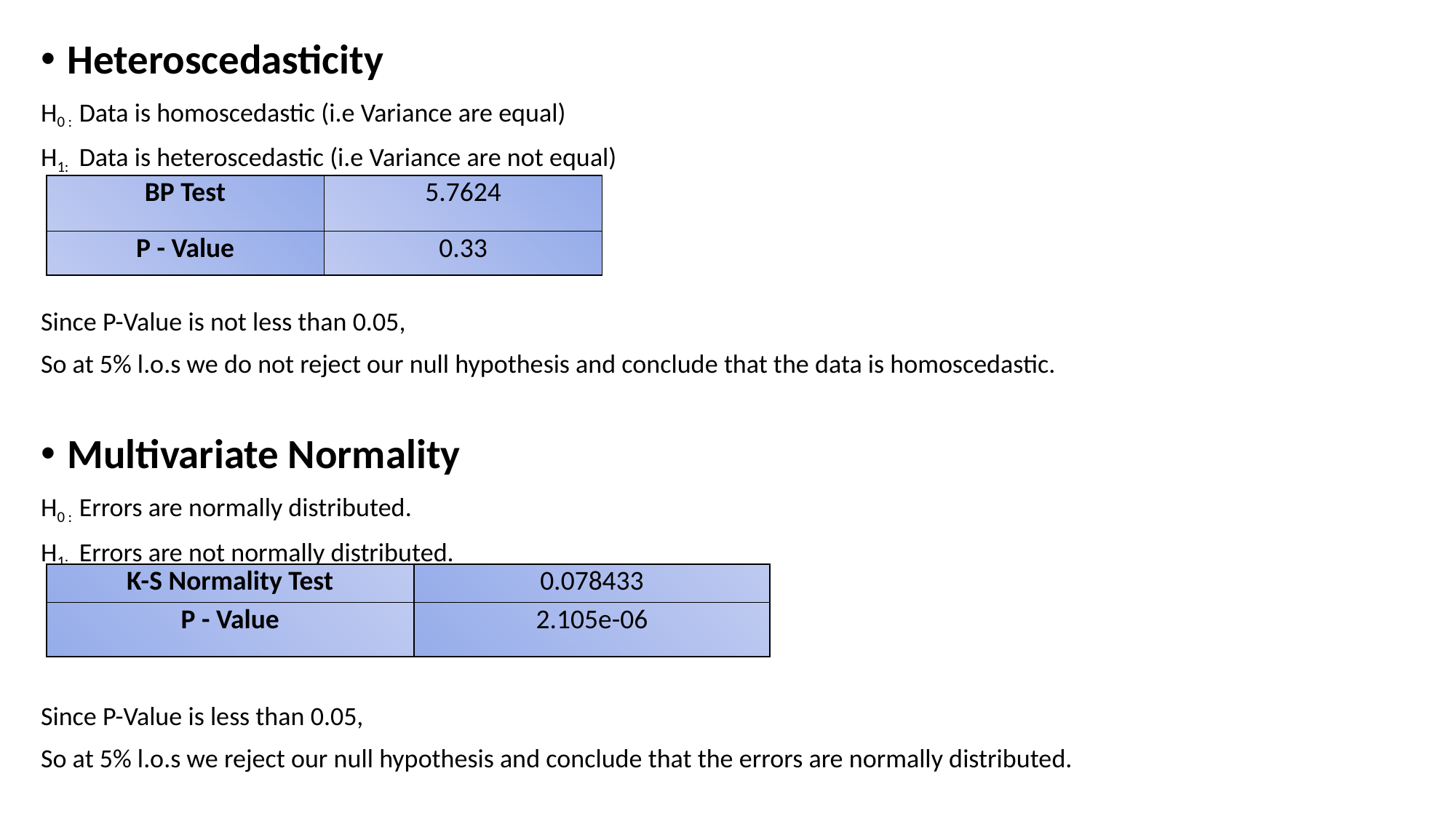

Heteroscedasticity
H0 :  Data is homoscedastic (i.e Variance are equal)
H1:   Data is heteroscedastic (i.e Variance are not equal)

Since P-Value is not less than 0.05,
So at 5% l.o.s we do not reject our null hypothesis and conclude that the data is homoscedastic.

Multivariate Normality
H0 :  Errors are normally distributed.
H1:   Errors are not normally distributed.

Since P-Value is less than 0.05,
So at 5% l.o.s we reject our null hypothesis and conclude that the errors are normally distributed.

| BP Test | 5.7624 |
| --- | --- |
| P - Value | 0.33 |
| K-S Normality Test | 0.078433 |
| --- | --- |
| P - Value | 2.105e-06 |